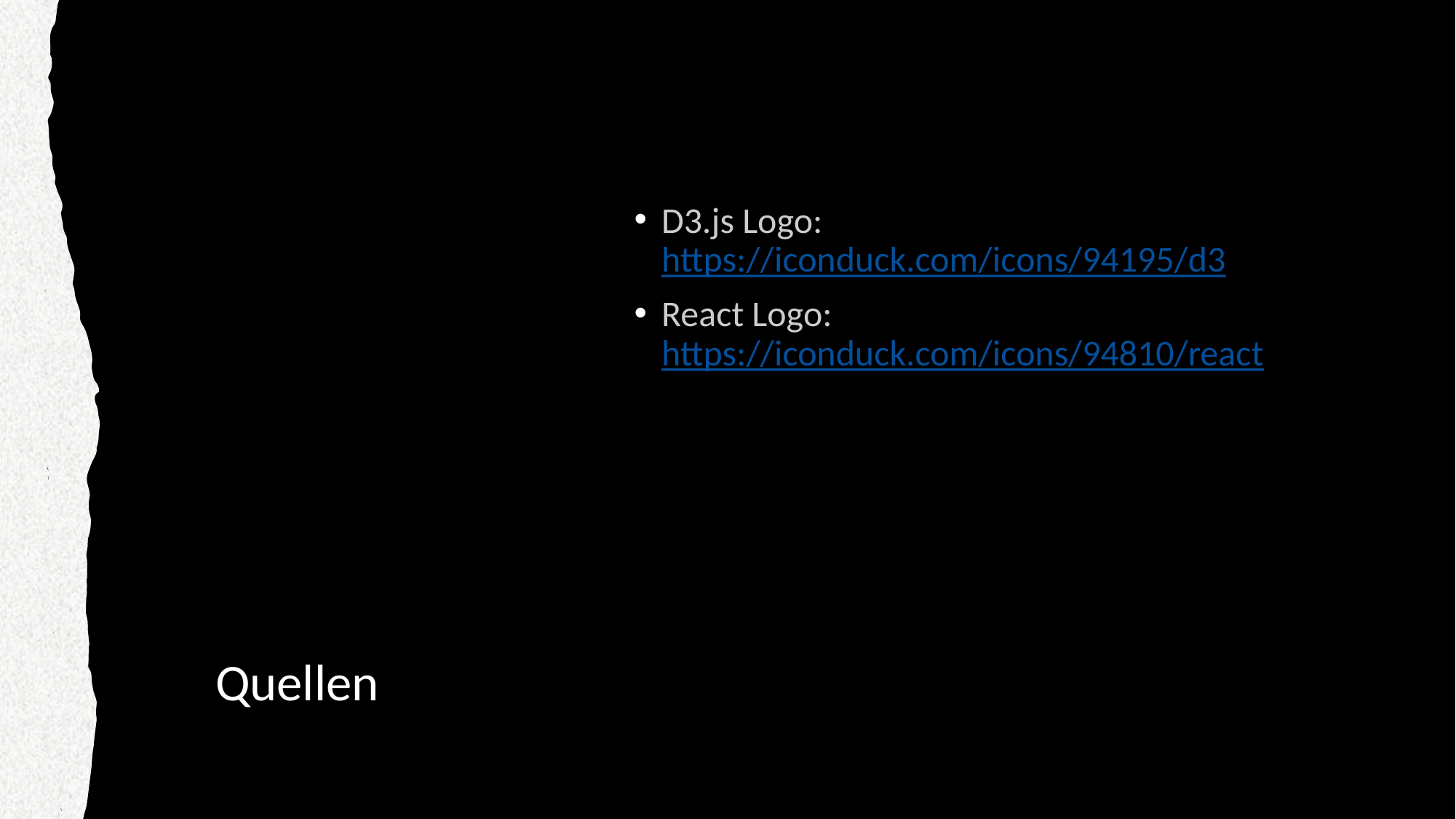

# Quellen
D3.js Logo: https://iconduck.com/icons/94195/d3
React Logo: https://iconduck.com/icons/94810/react